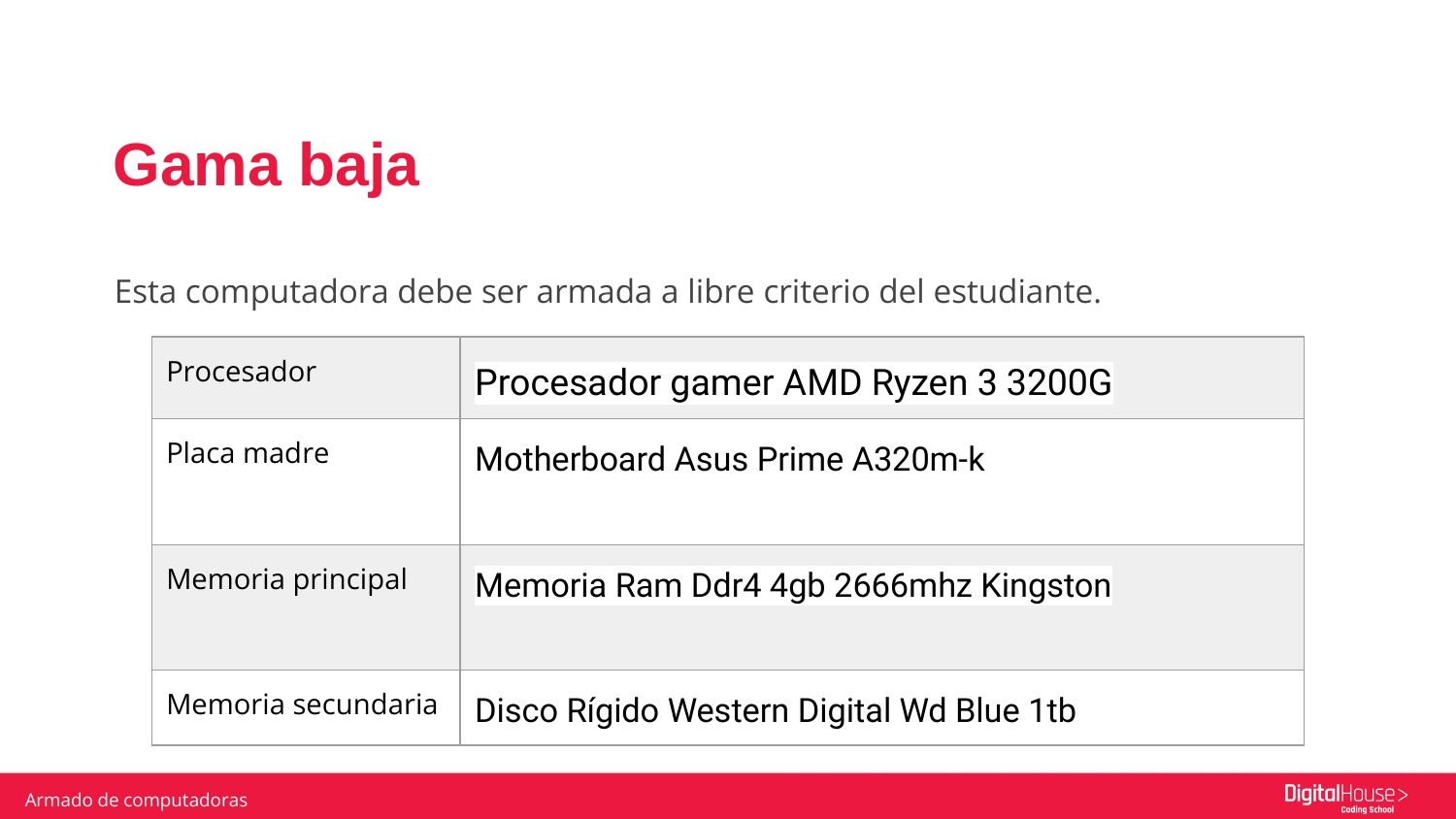

Gama baja
Esta computadora debe ser armada a libre criterio del estudiante.

| Procesador | Procesador gamer AMD Ryzen 3 3200G |
| --- | --- |
| Placa madre | Motherboard Asus Prime A320m-k |
| Memoria principal | Memoria Ram Ddr4 4gb 2666mhz Kingston |
| Memoria secundaria | Disco Rígido Western Digital Wd Blue 1tb |